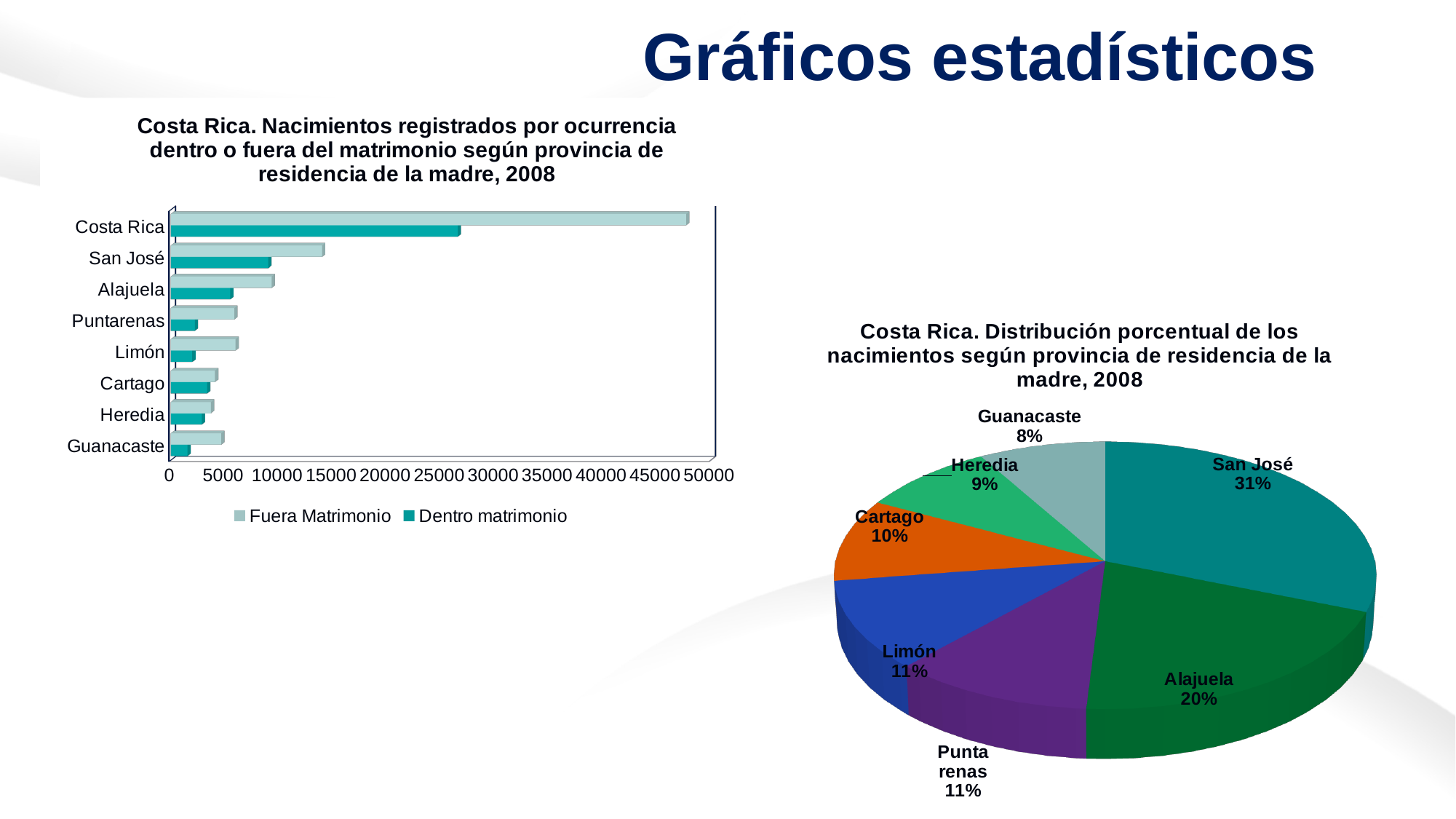

# Gráficos estadísticos

[unsupported chart]

[unsupported chart]